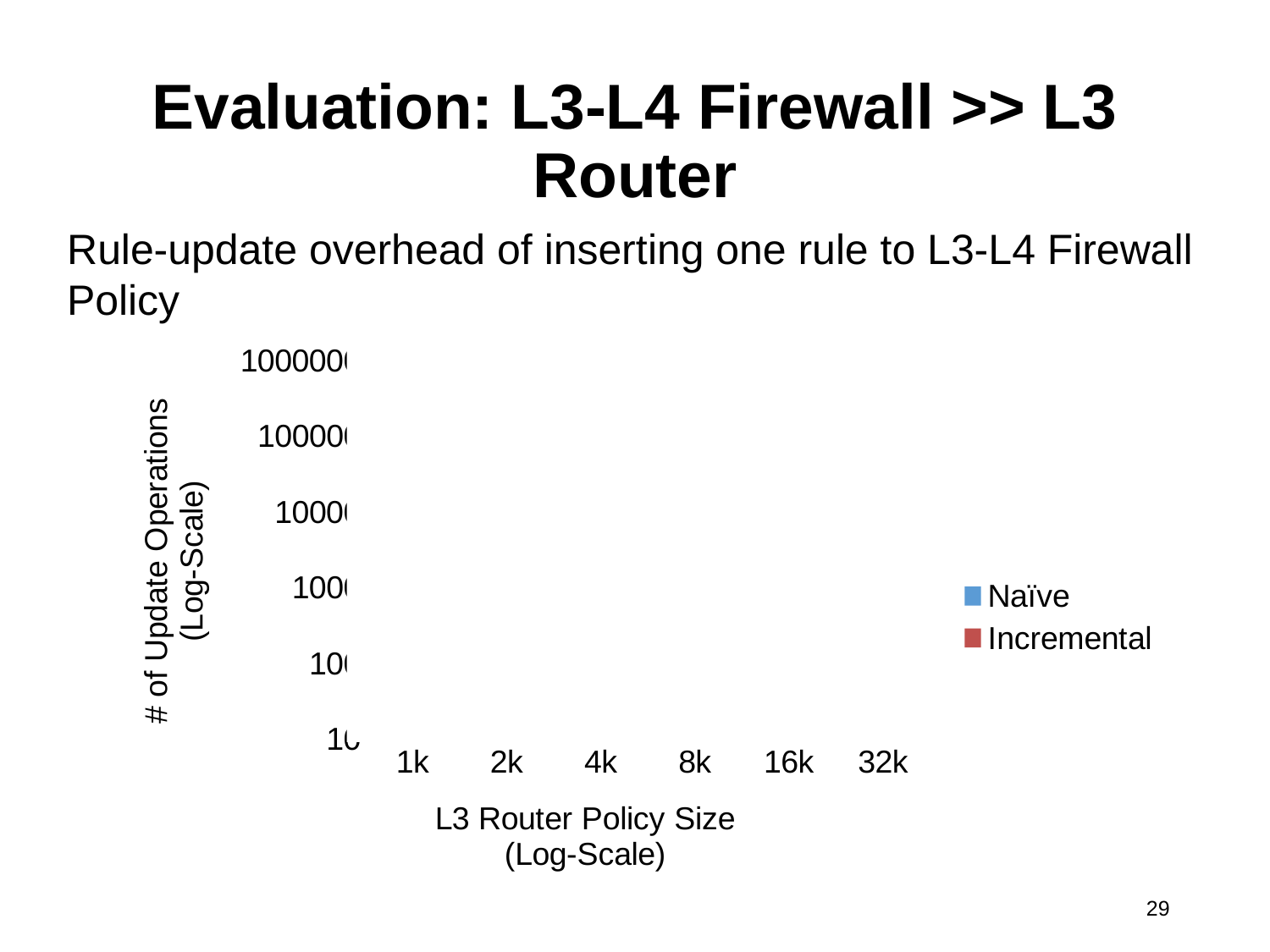

# Evaluation: L3-L4 Firewall >> L3 Router
Rule-update overhead of inserting one rule to L3-L4 Firewall Policy

### Chart

| Category | Naïve | Incremental |
|---|---|---|
| 1k | 10293.19 | 138.74 |
| 2k | 19538.98 | 275.79 |
| 4k | 37984.67 | 549.98 |
| 8k | 74979.24 | 1101.25 |
| 16k | 184927.41 | 2202.71 |
| 32k | 368753.53 | 4401.5 |
29